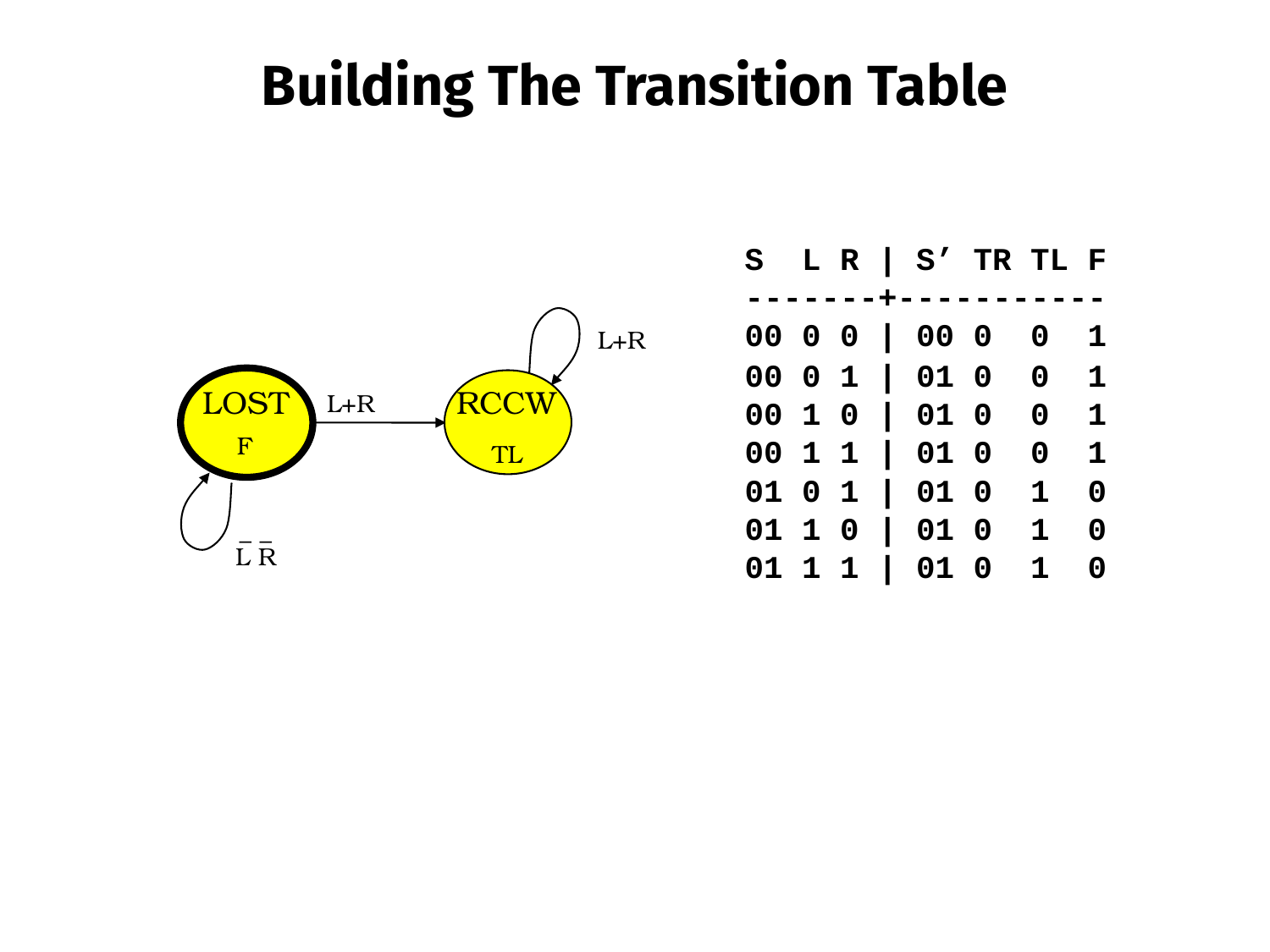

# Building The Transition Table
S  L R | S’ TR TL F
-------+-----------
00 0 0 | 00 0  0  1

L+R
00 0 1 | 01 0  0  1
00 1 0 | 01 0  0  1
00 1 1 | 01 0  0  1

LOST
F

_ _
L R

RCCW
TL
L+R

01 0 1 | 01 0  1  0
01 1 0 | 01 0  1  0
01 1 1 | 01 0  1  0